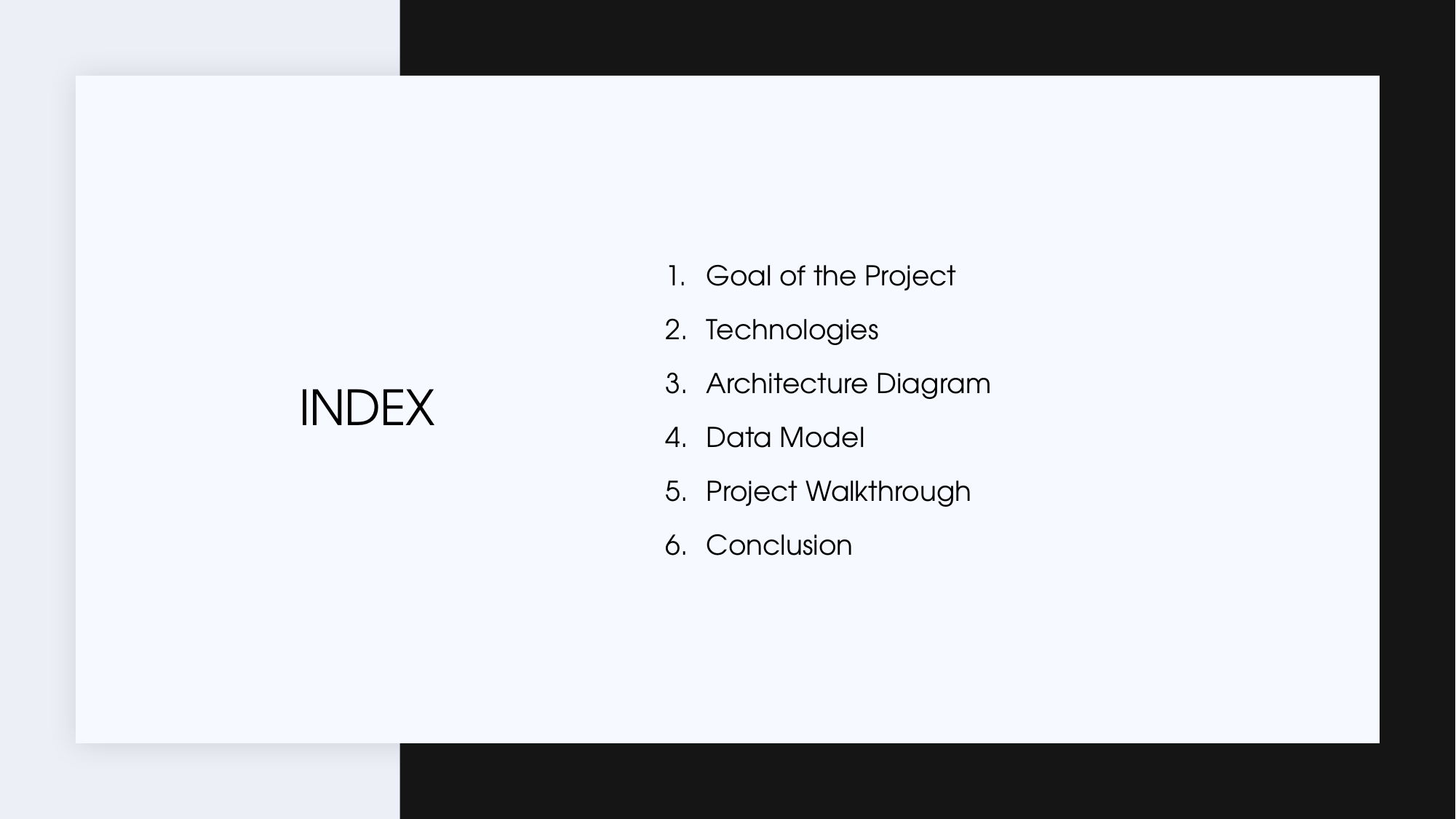

Goal of the Project
Technologies
Architecture Diagram
Data Model
Project Walkthrough
Conclusion
# index